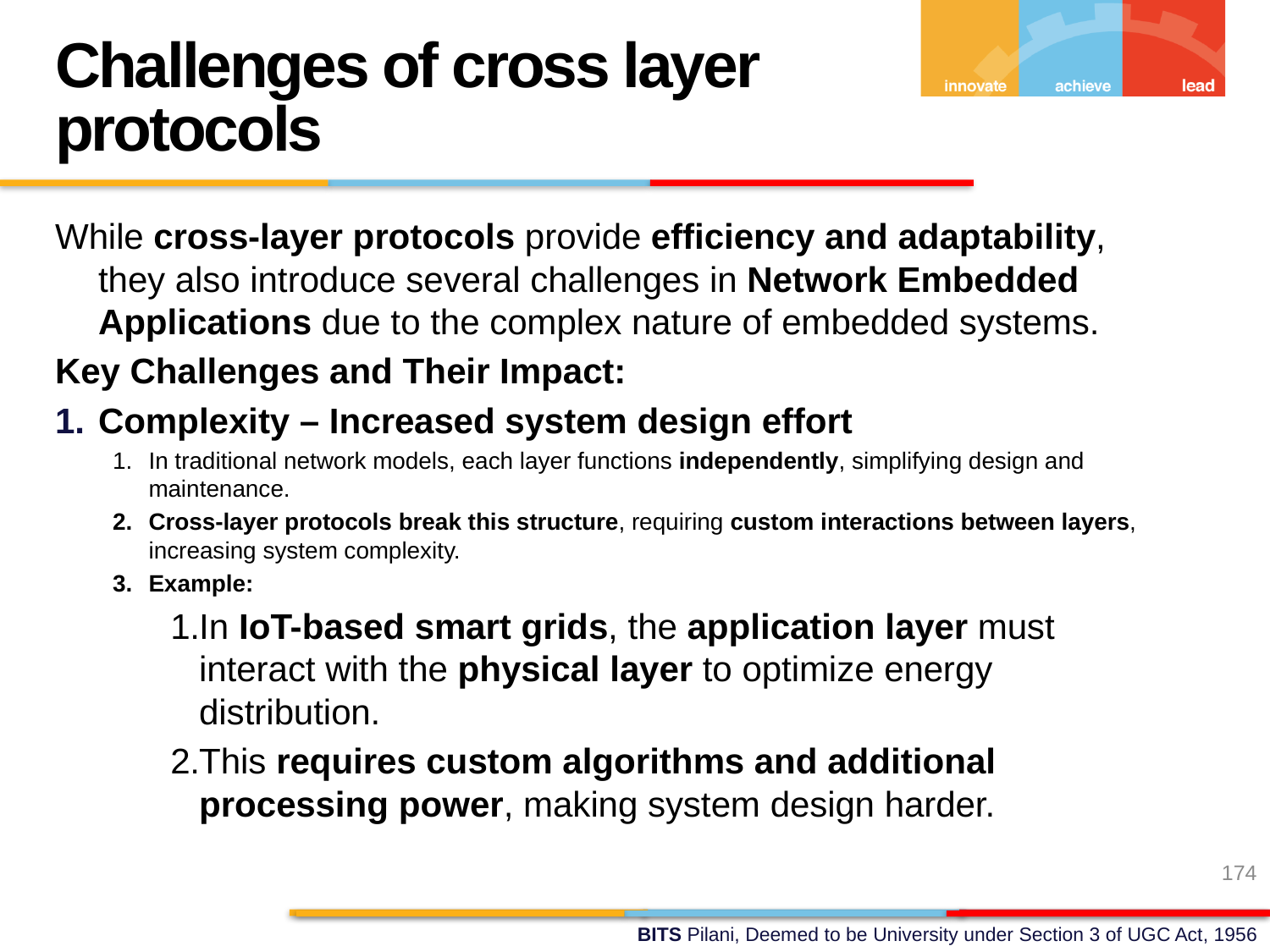

Challenges of cross layer protocols
While cross-layer protocols provide efficiency and adaptability, they also introduce several challenges in Network Embedded Applications due to the complex nature of embedded systems.
Key Challenges and Their Impact:
Complexity – Increased system design effort
In traditional network models, each layer functions independently, simplifying design and maintenance.
Cross-layer protocols break this structure, requiring custom interactions between layers, increasing system complexity.
Example:
In IoT-based smart grids, the application layer must interact with the physical layer to optimize energy distribution.
This requires custom algorithms and additional processing power, making system design harder.

174